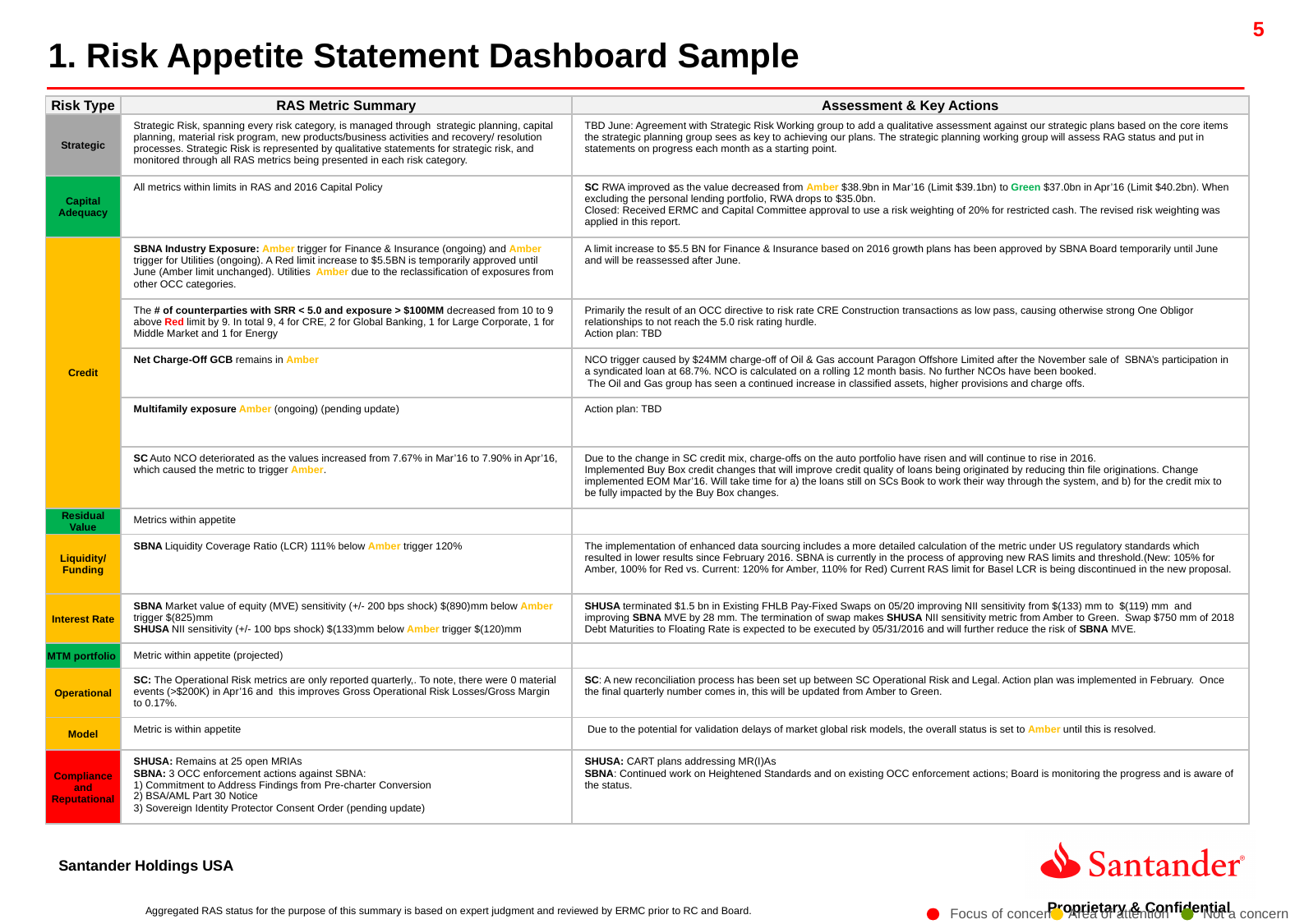

1. Risk Appetite Statement Dashboard Sample
| Risk Type | RAS Metric Summary | Assessment & Key Actions |
| --- | --- | --- |
| Strategic | Strategic Risk, spanning every risk category, is managed through strategic planning, capital planning, material risk program, new products/business activities and recovery/ resolution processes. Strategic Risk is represented by qualitative statements for strategic risk, and monitored through all RAS metrics being presented in each risk category. | TBD June: Agreement with Strategic Risk Working group to add a qualitative assessment against our strategic plans based on the core items the strategic planning group sees as key to achieving our plans. The strategic planning working group will assess RAG status and put in statements on progress each month as a starting point. |
| Capital Adequacy | All metrics within limits in RAS and 2016 Capital Policy | SC RWA improved as the value decreased from Amber $38.9bn in Mar’16 (Limit $39.1bn) to Green $37.0bn in Apr’16 (Limit $40.2bn). When excluding the personal lending portfolio, RWA drops to $35.0bn. Closed: Received ERMC and Capital Committee approval to use a risk weighting of 20% for restricted cash. The revised risk weighting was applied in this report. |
| Credit | SBNA Industry Exposure: Amber trigger for Finance & Insurance (ongoing) and Amber trigger for Utilities (ongoing). A Red limit increase to $5.5BN is temporarily approved until June (Amber limit unchanged). Utilities Amber due to the reclassification of exposures from other OCC categories. | A limit increase to $5.5 BN for Finance & Insurance based on 2016 growth plans has been approved by SBNA Board temporarily until June and will be reassessed after June. |
|  | The # of counterparties with SRR < 5.0 and exposure > $100MM decreased from 10 to 9 above Red limit by 9. In total 9, 4 for CRE, 2 for Global Banking, 1 for Large Corporate, 1 for Middle Market and 1 for Energy | Primarily the result of an OCC directive to risk rate CRE Construction transactions as low pass, causing otherwise strong One Obligor relationships to not reach the 5.0 risk rating hurdle. Action plan: TBD |
|  | Net Charge-Off GCB remains in Amber | NCO trigger caused by $24MM charge-off of Oil & Gas account Paragon Offshore Limited after the November sale of SBNA’s participation in a syndicated loan at 68.7%. NCO is calculated on a rolling 12 month basis. No further NCOs have been booked. The Oil and Gas group has seen a continued increase in classified assets, higher provisions and charge offs. |
|  | Multifamily exposure Amber (ongoing) (pending update) | Action plan: TBD |
|  | SC Auto NCO deteriorated as the values increased from 7.67% in Mar’16 to 7.90% in Apr’16, which caused the metric to trigger Amber. | Due to the change in SC credit mix, charge-offs on the auto portfolio have risen and will continue to rise in 2016. Implemented Buy Box credit changes that will improve credit quality of loans being originated by reducing thin file originations. Change implemented EOM Mar’16. Will take time for a) the loans still on SCs Book to work their way through the system, and b) for the credit mix to be fully impacted by the Buy Box changes. |
| Residual Value | Metrics within appetite |  |
| Liquidity/ Funding | SBNA Liquidity Coverage Ratio (LCR) 111% below Amber trigger 120% | The implementation of enhanced data sourcing includes a more detailed calculation of the metric under US regulatory standards which resulted in lower results since February 2016. SBNA is currently in the process of approving new RAS limits and threshold.(New: 105% for Amber, 100% for Red vs. Current: 120% for Amber, 110% for Red) Current RAS limit for Basel LCR is being discontinued in the new proposal. |
| Interest Rate | SBNA Market value of equity (MVE) sensitivity (+/- 200 bps shock) $(890)mm below Amber trigger $(825)mm SHUSA NII sensitivity (+/- 100 bps shock) $(133)mm below Amber trigger $(120)mm | SHUSA terminated $1.5 bn in Existing FHLB Pay-Fixed Swaps on 05/20 improving NII sensitivity from $(133) mm to $(119) mm and improving SBNA MVE by 28 mm. The termination of swap makes SHUSA NII sensitivity metric from Amber to Green. Swap $750 mm of 2018 Debt Maturities to Floating Rate is expected to be executed by 05/31/2016 and will further reduce the risk of SBNA MVE. |
| MTM portfolio | Metric within appetite (projected) |  |
| Operational | SC: The Operational Risk metrics are only reported quarterly,. To note, there were 0 material events (>$200K) in Apr’16 and this improves Gross Operational Risk Losses/Gross Margin to 0.17%. | SC: A new reconciliation process has been set up between SC Operational Risk and Legal. Action plan was implemented in February. Once the final quarterly number comes in, this will be updated from Amber to Green. |
| Model | Metric is within appetite | Due to the potential for validation delays of market global risk models, the overall status is set to Amber until this is resolved. |
| Compliance and Reputational | SHUSA: Remains at 25 open MRIAs SBNA: 3 OCC enforcement actions against SBNA: 1) Commitment to Address Findings from Pre-charter Conversion 2) BSA/AML Part 30 Notice 3) Sovereign Identity Protector Consent Order (pending update) | SHUSA: CART plans addressing MR(I)As SBNA: Continued work on Heightened Standards and on existing OCC enforcement actions; Board is monitoring the progress and is aware of the status. |
Aggregated RAS status for the purpose of this summary is based on expert judgment and reviewed by ERMC prior to RC and Board.
Focus of concern
Area of attention
Not a concern